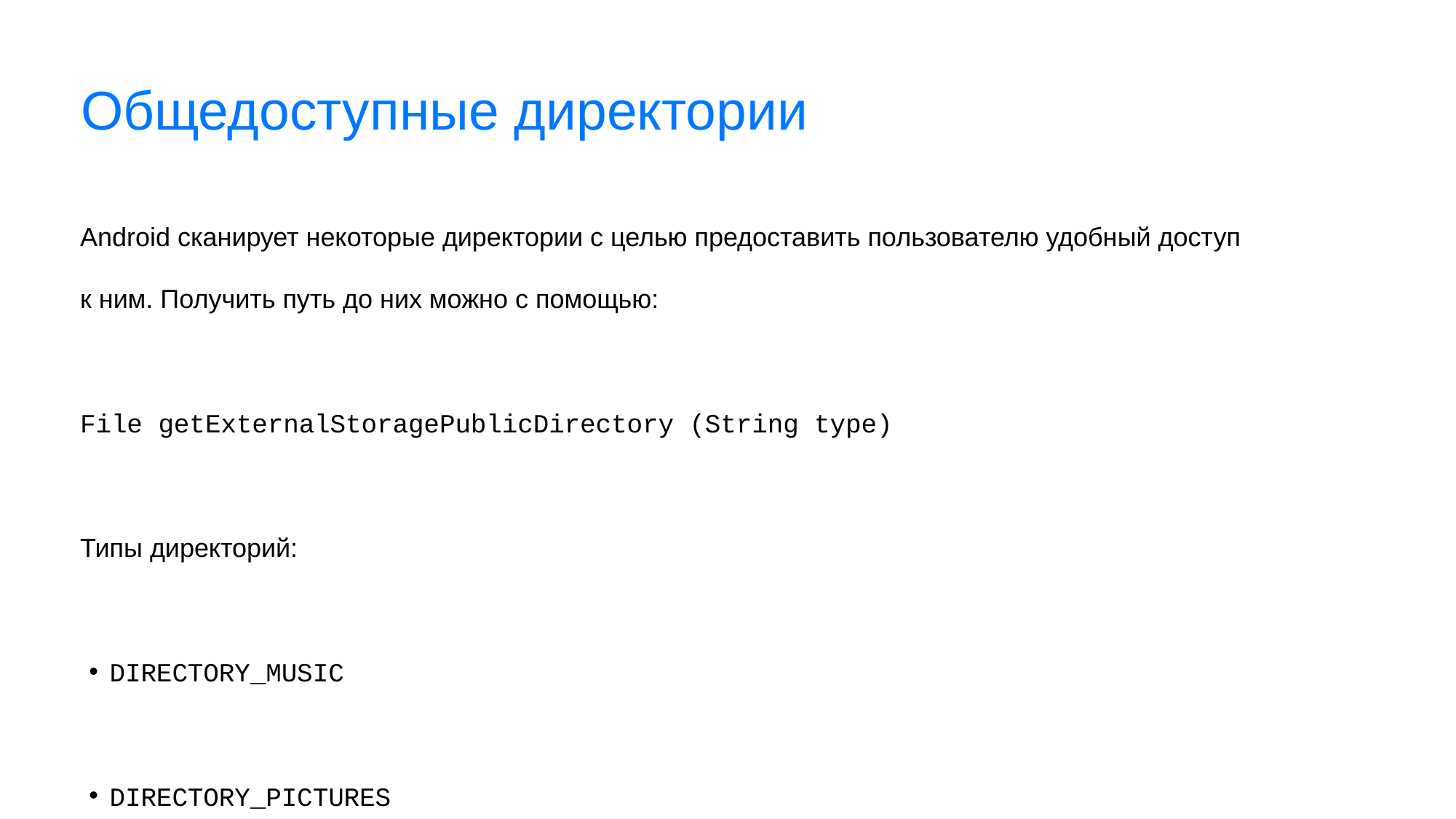

# Общедоступные директории
Android сканирует некоторые директории с целью предоставить пользователю удобный доступ к ним. Получить путь до них можно с помощью:

File getExternalStoragePublicDirectory (String type)

Типы директорий:

DIRECTORY_MUSIC
DIRECTORY_PICTURES
DIRECTORY_DOWNLOADS
DIRECTORY_RINGTONES
...